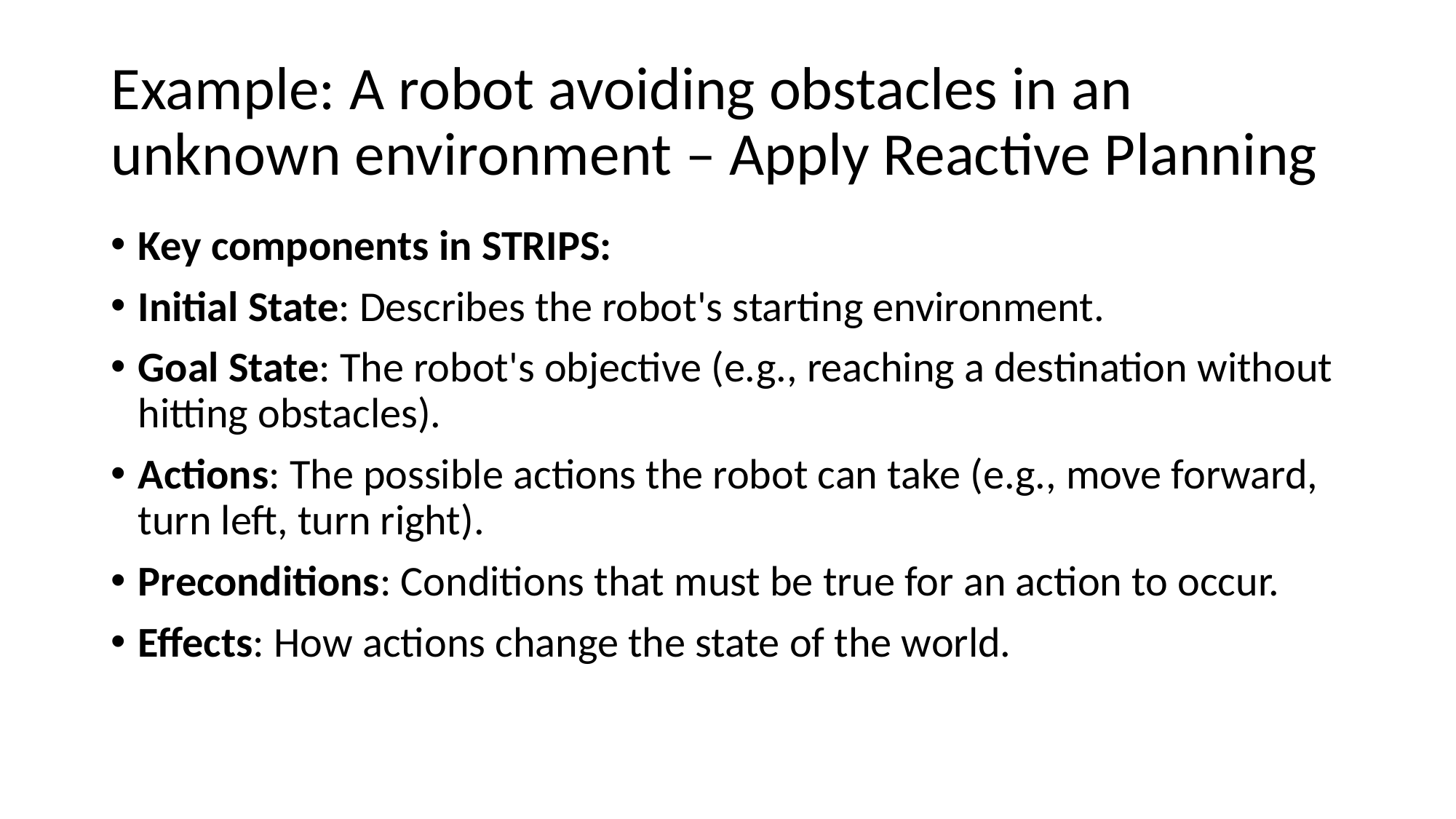

# Example: A robot avoiding obstacles in an unknown environment – Apply Reactive Planning
Key components in STRIPS:
Initial State: Describes the robot's starting environment.
Goal State: The robot's objective (e.g., reaching a destination without hitting obstacles).
Actions: The possible actions the robot can take (e.g., move forward, turn left, turn right).
Preconditions: Conditions that must be true for an action to occur.
Effects: How actions change the state of the world.